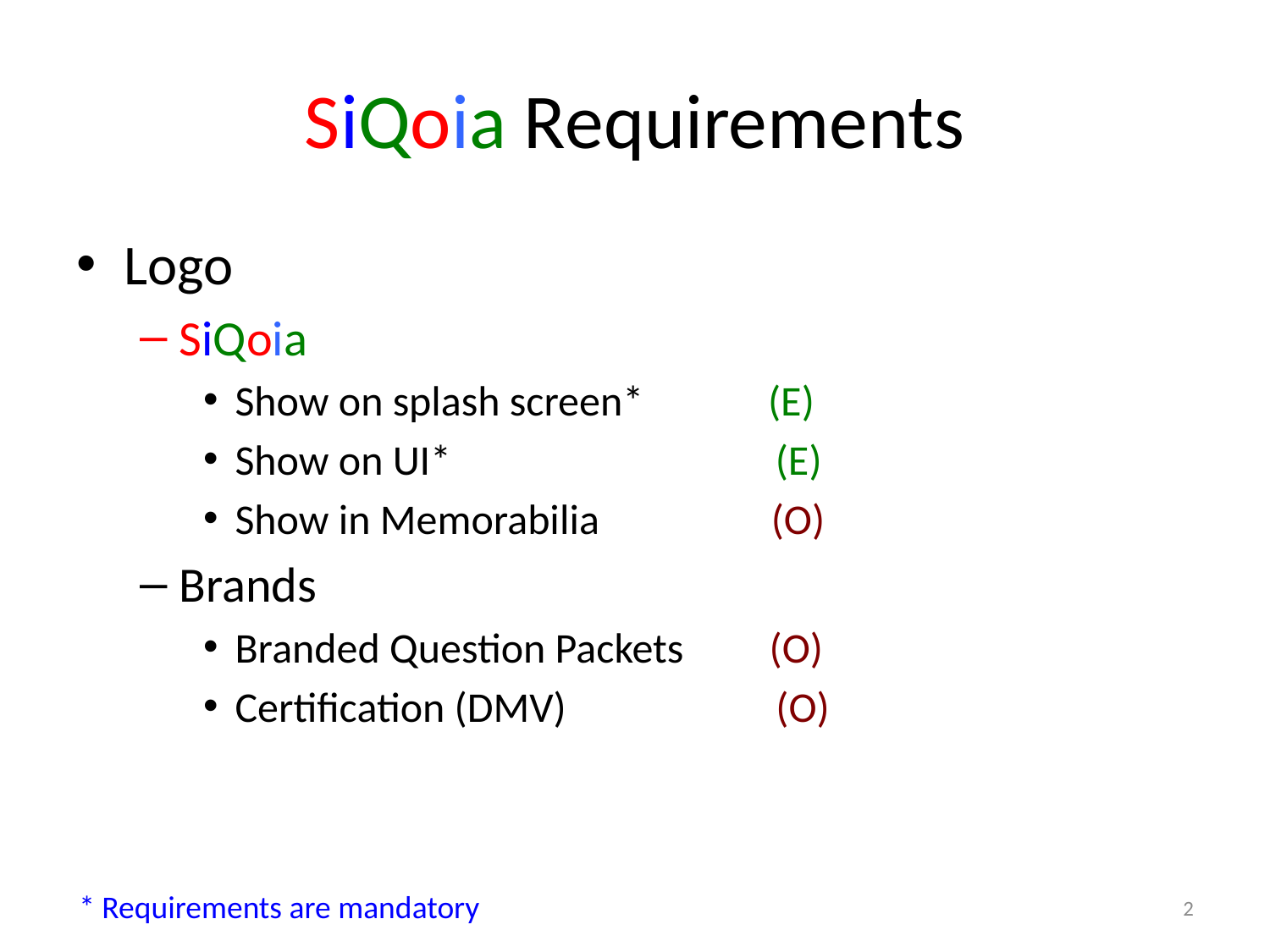

# SiQoia Requirements
Logo
SiQoia
Show on splash screen*             (E)
Show on UI*                                  (E)
Show in Memorabilia                  (O)
Brands
Branded Question Packets         (O)
Certification (DMV)                      (O)
* Requirements are mandatory
2